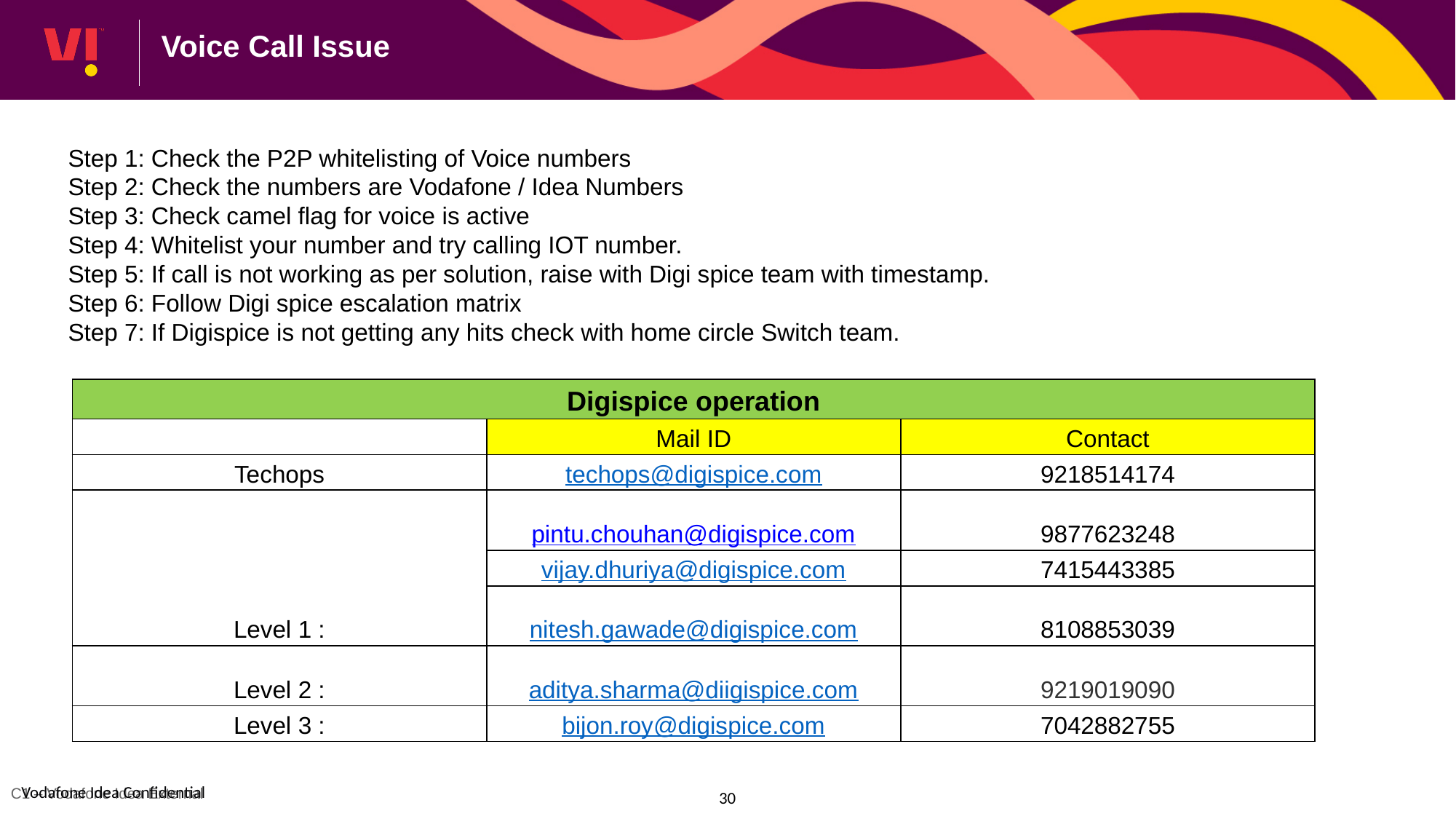

Voice Call Issue
Step 1: Check the P2P whitelisting of Voice numbers
Step 2: Check the numbers are Vodafone / Idea Numbers
Step 3: Check camel flag for voice is active
Step 4: Whitelist your number and try calling IOT number.
Step 5: If call is not working as per solution, raise with Digi spice team with timestamp.
Step 6: Follow Digi spice escalation matrix
Step 7: If Digispice is not getting any hits check with home circle Switch team.
| Digispice operation |  |  |
| --- | --- | --- |
|  | Mail ID | Contact |
| Techops | techops@digispice.com | 9218514174 |
| Level 1 : | pintu.chouhan@digispice.com | 9877623248 |
|  | vijay.dhuriya@digispice.com | 7415443385 |
|  | nitesh.gawade@digispice.com | 8108853039 |
| Level 2 : | aditya.sharma@diigispice.com | 9219019090 |
| Level 3 : | bijon.roy@digispice.com | 7042882755 |
30